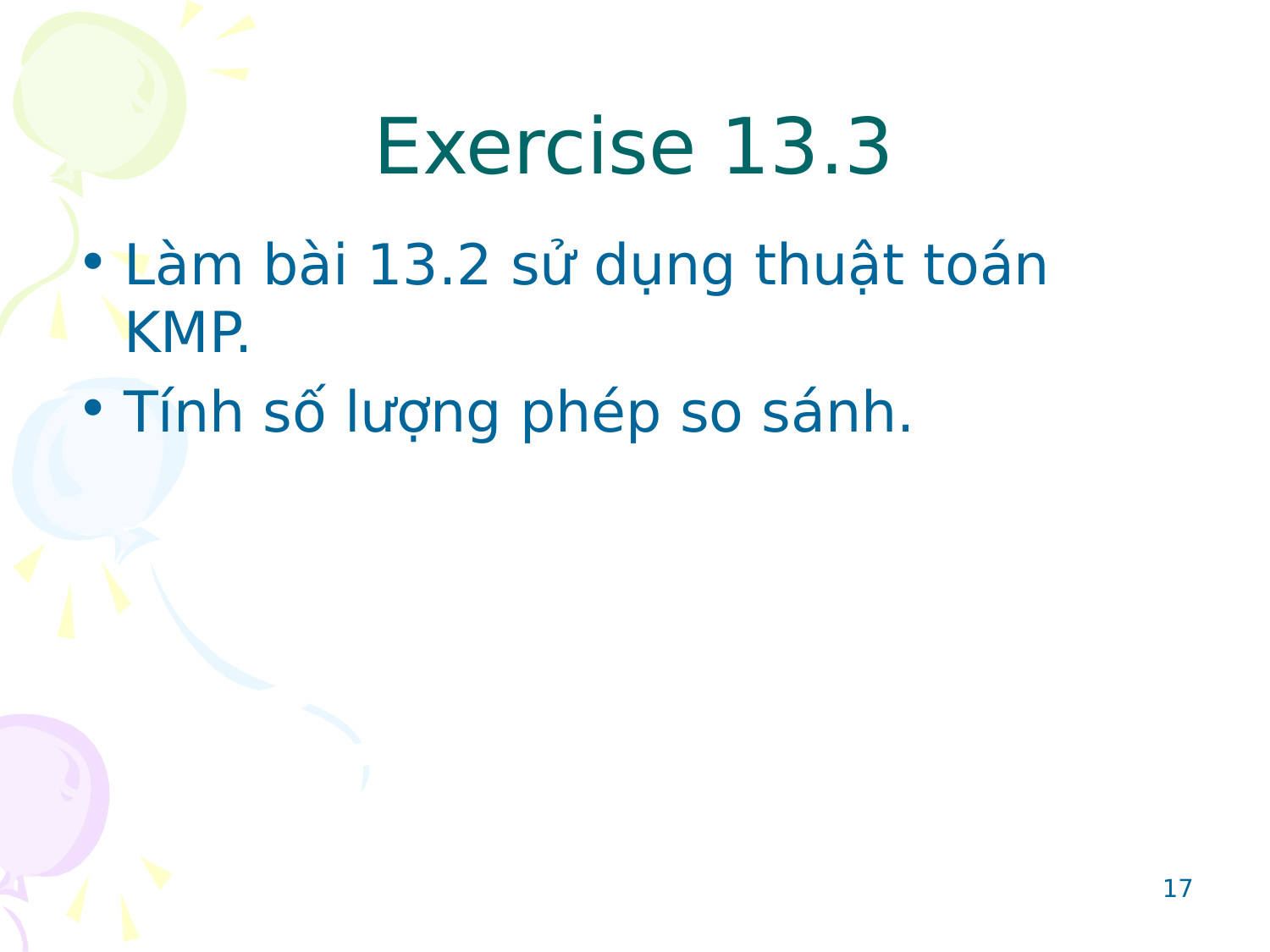

# Exercise 13.3
Làm bài 13.2 sử dụng thuật toán KMP.
Tính số lượng phép so sánh.
17